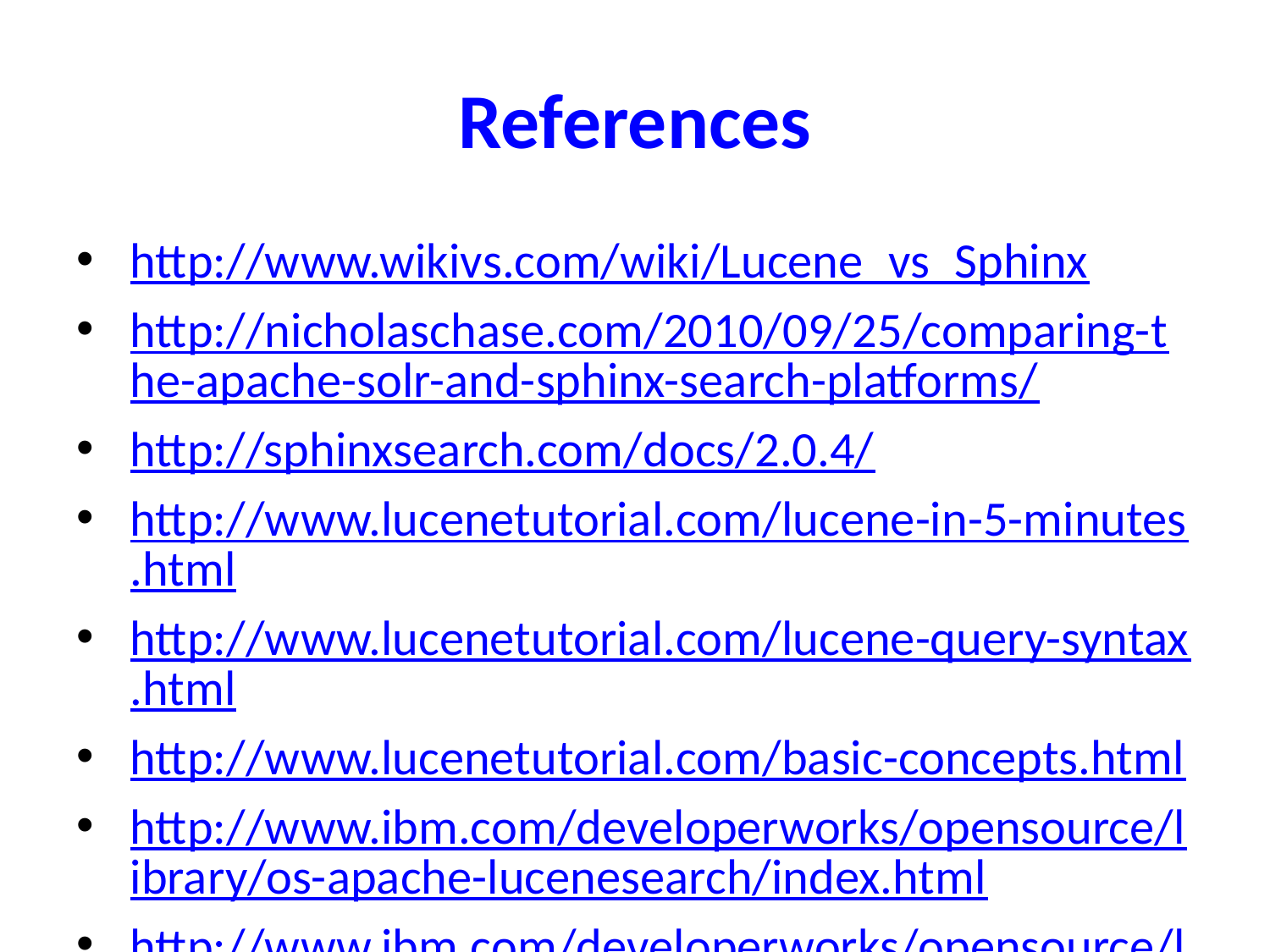

# References
http://www.wikivs.com/wiki/Lucene_vs_Sphinx
http://nicholaschase.com/2010/09/25/comparing-the-apache-solr-and-sphinx-search-platforms/
http://sphinxsearch.com/docs/2.0.4/
http://www.lucenetutorial.com/lucene-in-5-minutes.html
http://www.lucenetutorial.com/lucene-query-syntax.html
http://www.lucenetutorial.com/basic-concepts.html
http://www.ibm.com/developerworks/opensource/library/os-apache-lucenesearch/index.html
http://www.ibm.com/developerworks/opensource/library/wa-lucene/index.html
Manning Lucene in Action, 2nd Edition